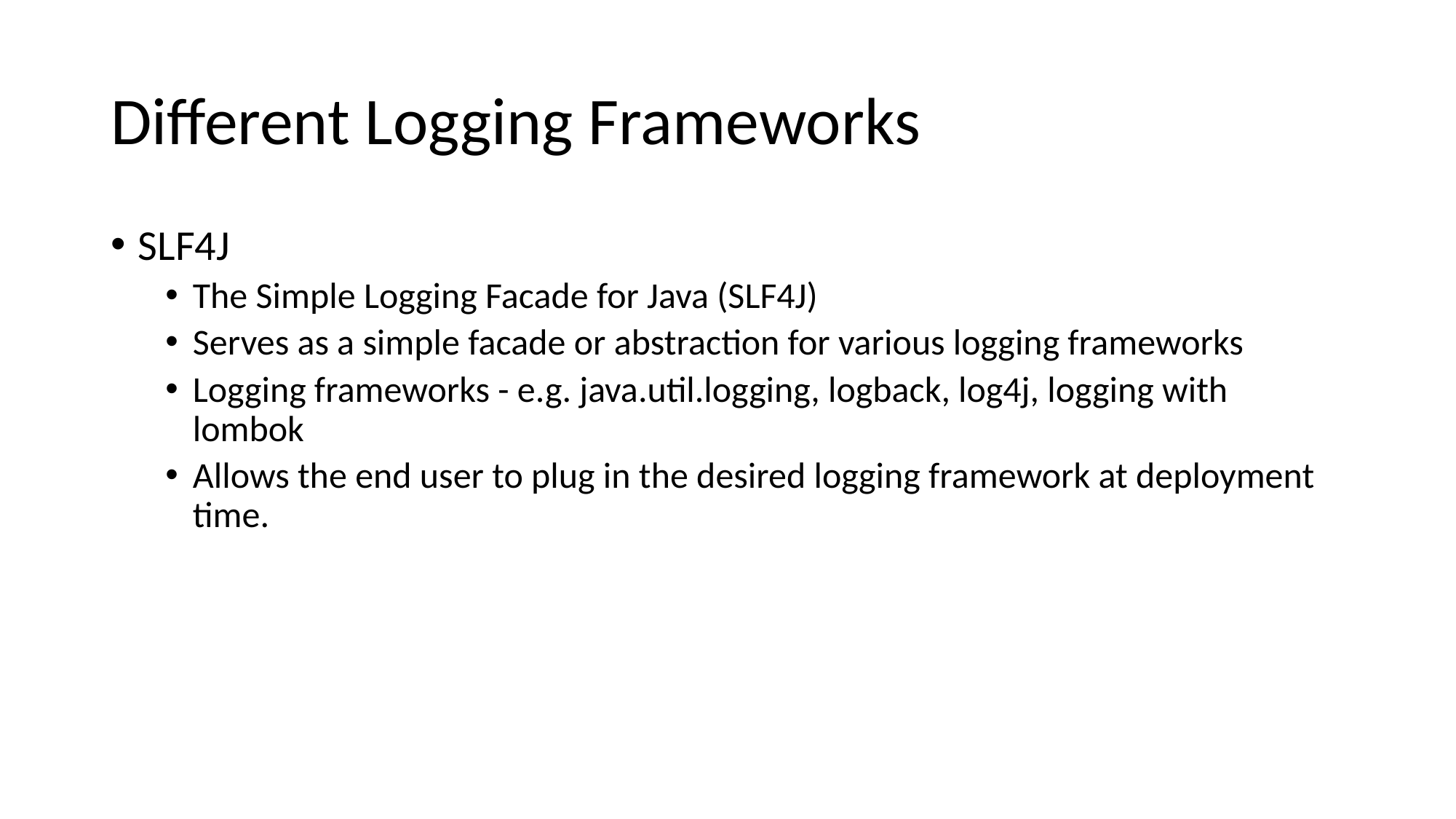

# Different Logging Frameworks
SLF4J
The Simple Logging Facade for Java (SLF4J)
Serves as a simple facade or abstraction for various logging frameworks
Logging frameworks - e.g. java.util.logging, logback, log4j, logging with lombok
Allows the end user to plug in the desired logging framework at deployment time.